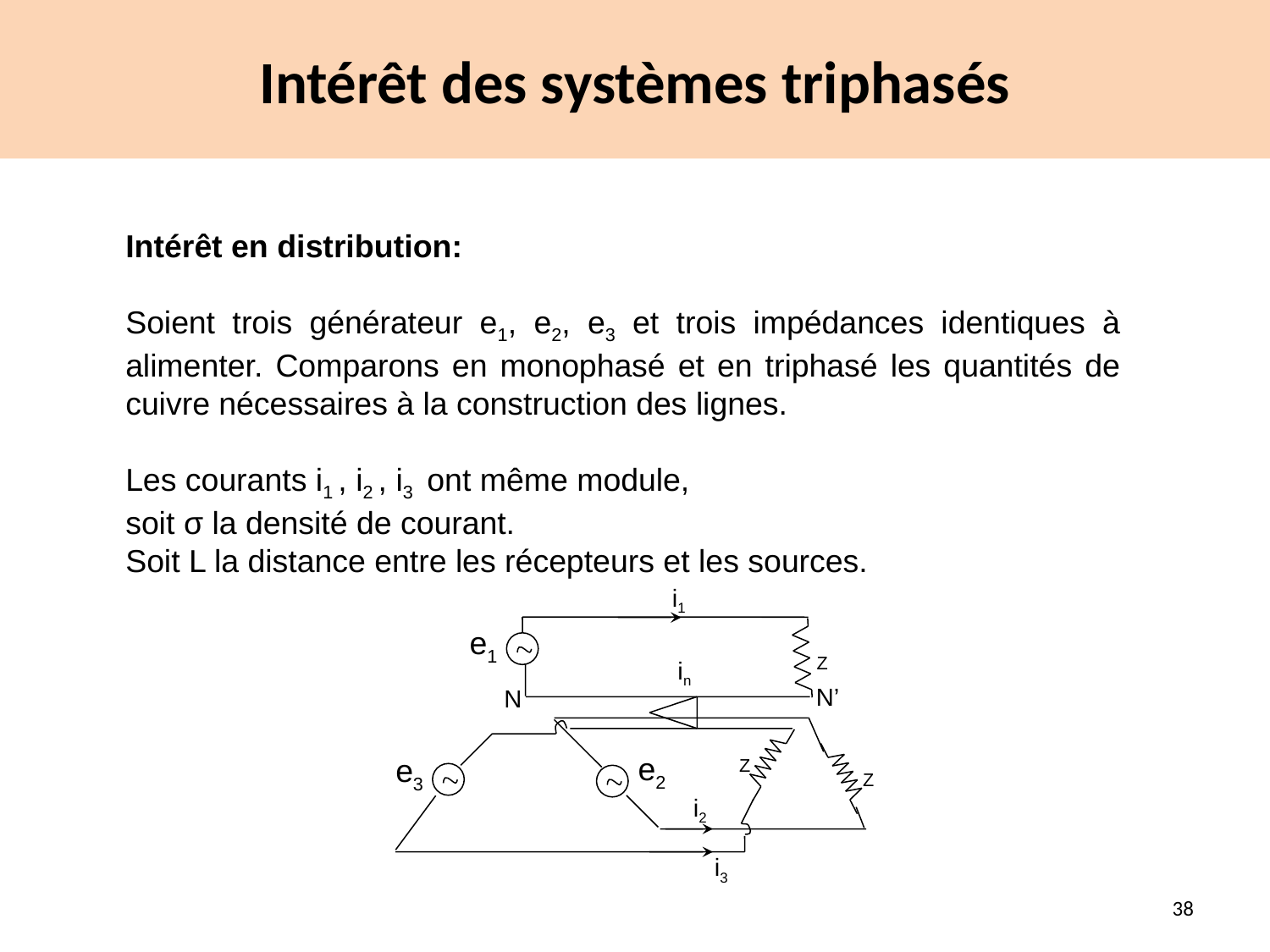

# Intérêt des systèmes triphasés
Intérêt en distribution:

Soient trois générateur e1, e2, e3 et trois impédances identiques à alimenter. Comparons en monophasé et en triphasé les quantités de cuivre nécessaires à la construction des lignes.

Les courants i1 , i2 , i3  ont même module,
soit σ la densité de courant.
Soit L la distance entre les récepteurs et les sources.

i1
e1

in

Z
N’
N
Z
Z
e2
e3
i2
i3
38